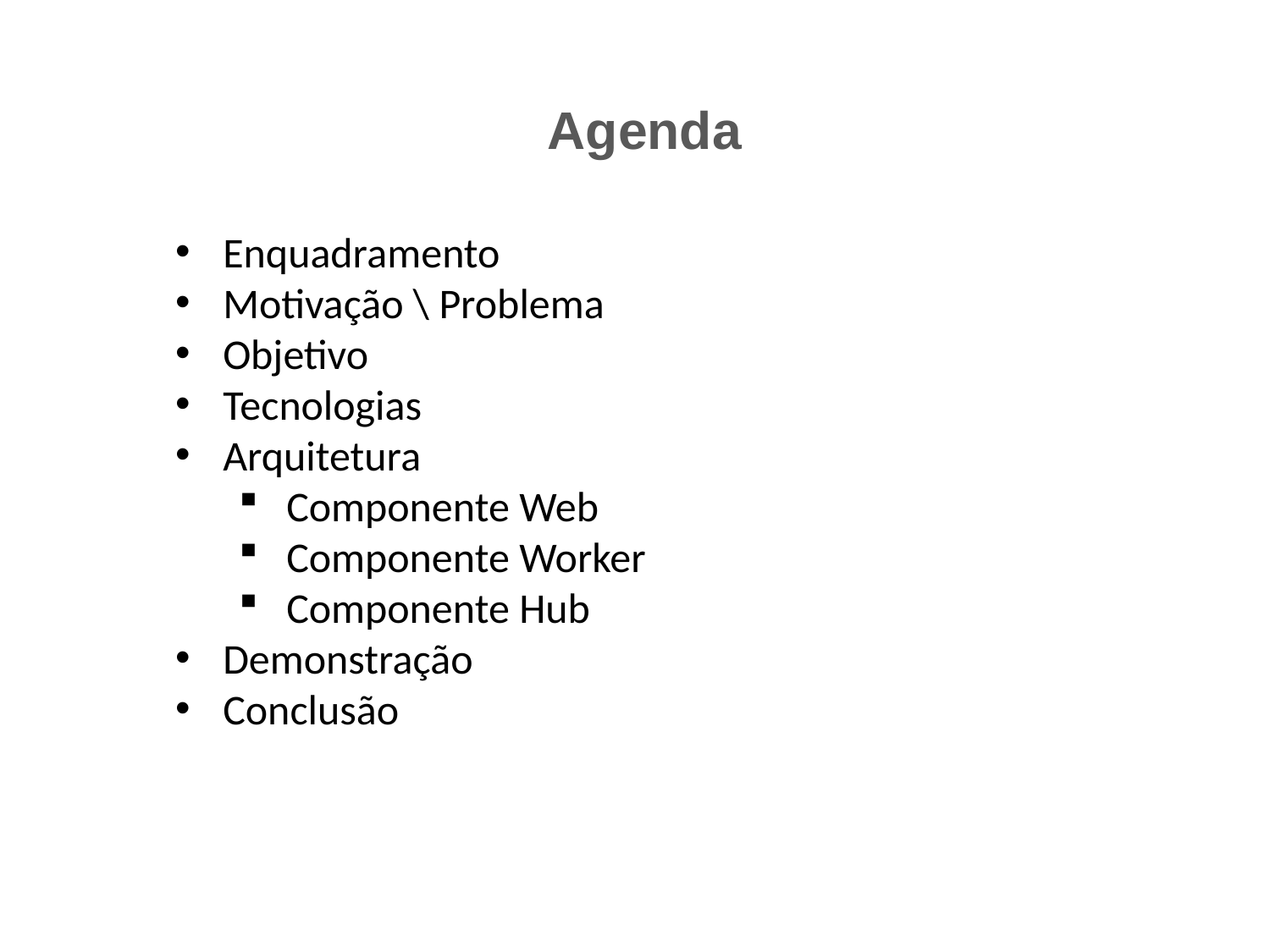

# Agenda
Enquadramento
Motivação \ Problema
Objetivo
Tecnologias
Arquitetura
Componente Web
Componente Worker
Componente Hub
Demonstração
Conclusão